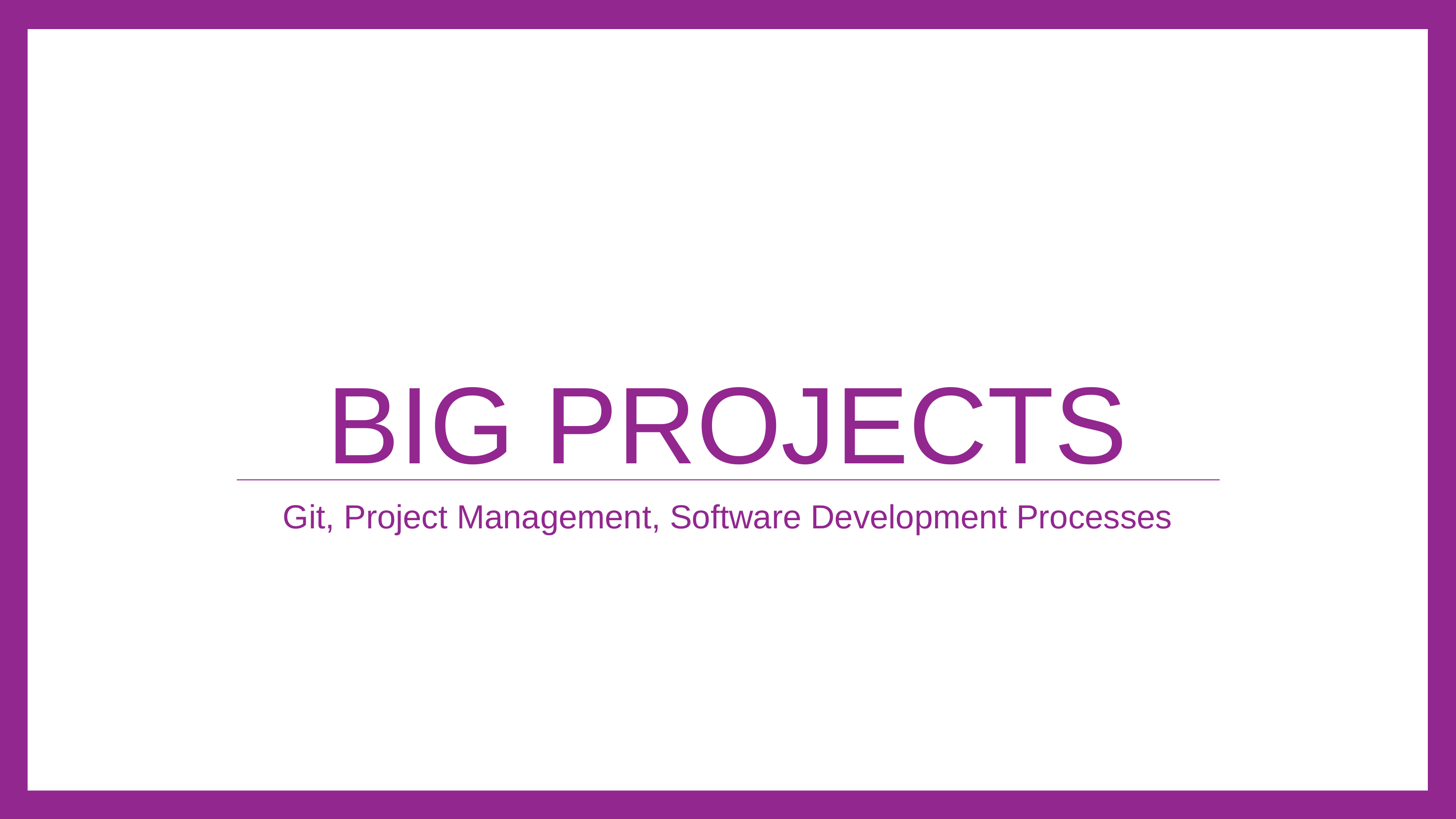

# Big projects
Git, Project Management, Software Development Processes